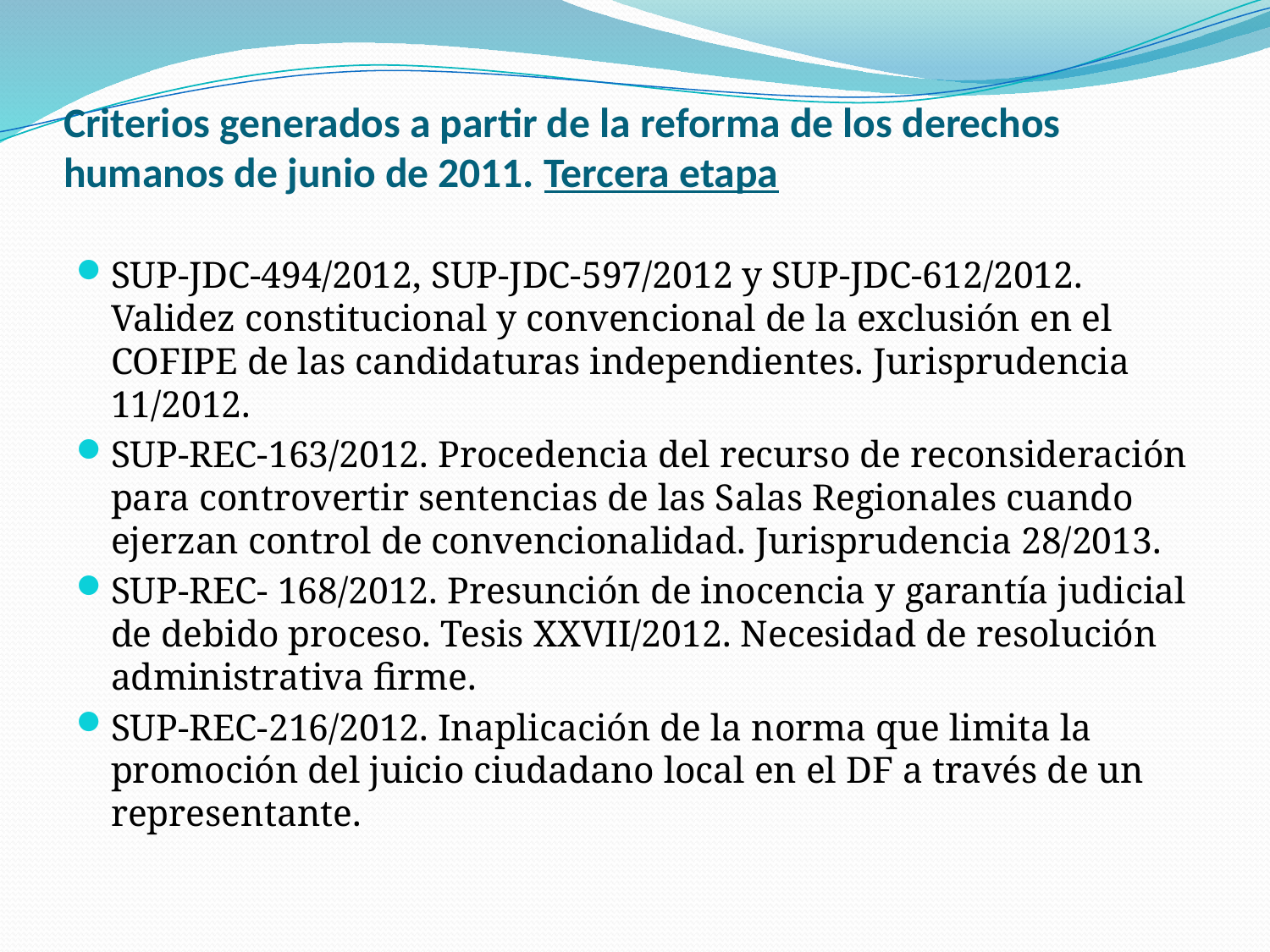

# Criterios generados a partir de la reforma de los derechos humanos de junio de 2011. Tercera etapa
SUP-JDC-494/2012, SUP-JDC-597/2012 y SUP-JDC-612/2012. Validez constitucional y convencional de la exclusión en el COFIPE de las candidaturas independientes. Jurisprudencia 11/2012.
SUP-REC-163/2012. Procedencia del recurso de reconsideración para controvertir sentencias de las Salas Regionales cuando ejerzan control de convencionalidad. Jurisprudencia 28/2013.
SUP-REC- 168/2012. Presunción de inocencia y garantía judicial de debido proceso. Tesis XXVII/2012. Necesidad de resolución administrativa firme.
SUP-REC-216/2012. Inaplicación de la norma que limita la promoción del juicio ciudadano local en el DF a través de un representante.